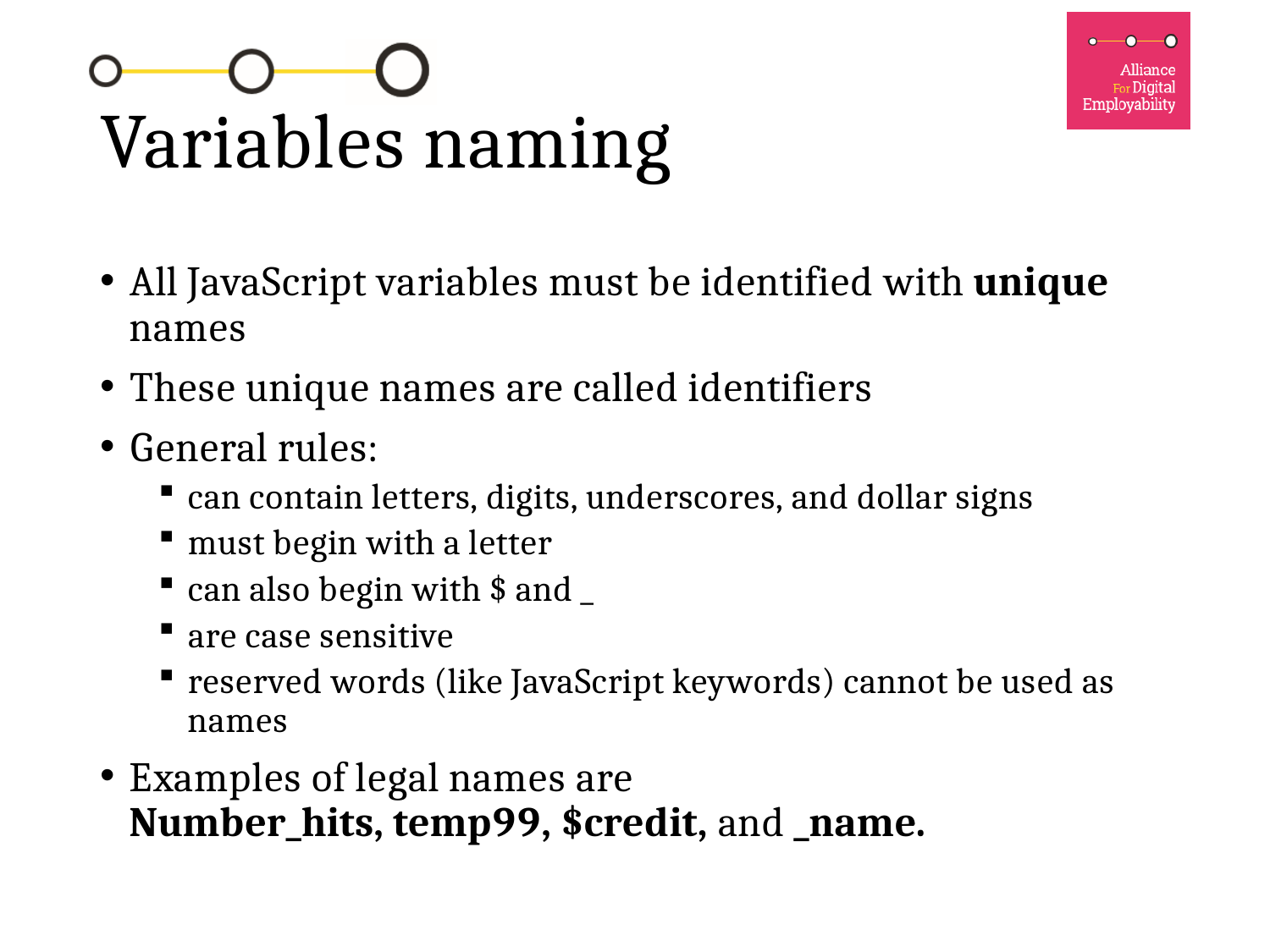

# Variables naming
All JavaScript variables must be identified with unique names
These unique names are called identifiers
General rules:
can contain letters, digits, underscores, and dollar signs
must begin with a letter
can also begin with $ and _
are case sensitive
reserved words (like JavaScript keywords) cannot be used as names
Examples of legal names are
Number_hits, temp99, $credit, and _name.